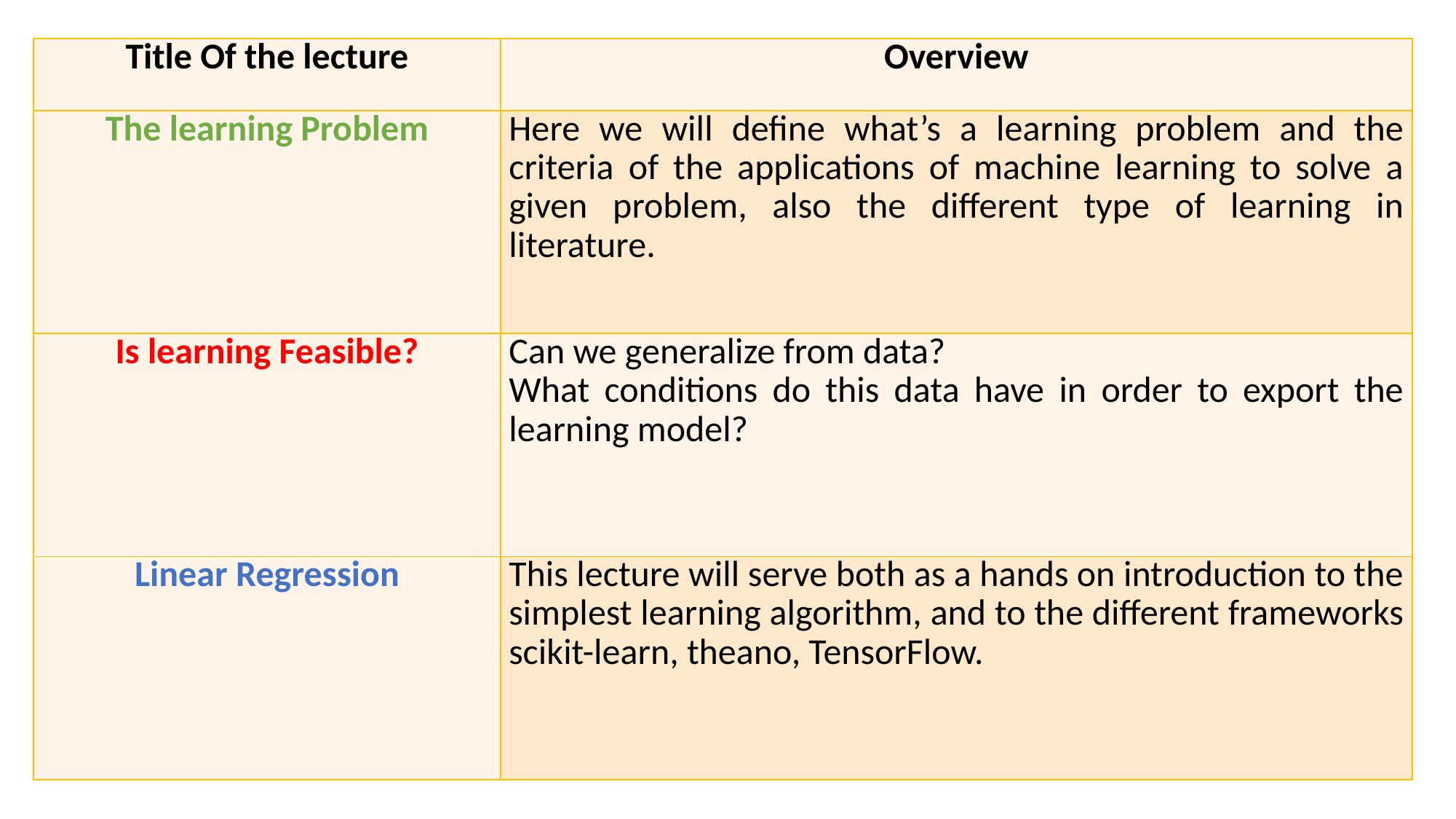

| Title Of the lecture | Overview |
| --- | --- |
| The learning Problem | Here we will define what’s a learning problem and the criteria of the applications of machine learning to solve a given problem, also the different type of learning in literature. |
| Is learning Feasible? | Can we generalize from data? What conditions do this data have in order to export the learning model? |
| Linear Regression | This lecture will serve both as a hands on introduction to the simplest learning algorithm, and to the different frameworks scikit-learn, theano, TensorFlow. |